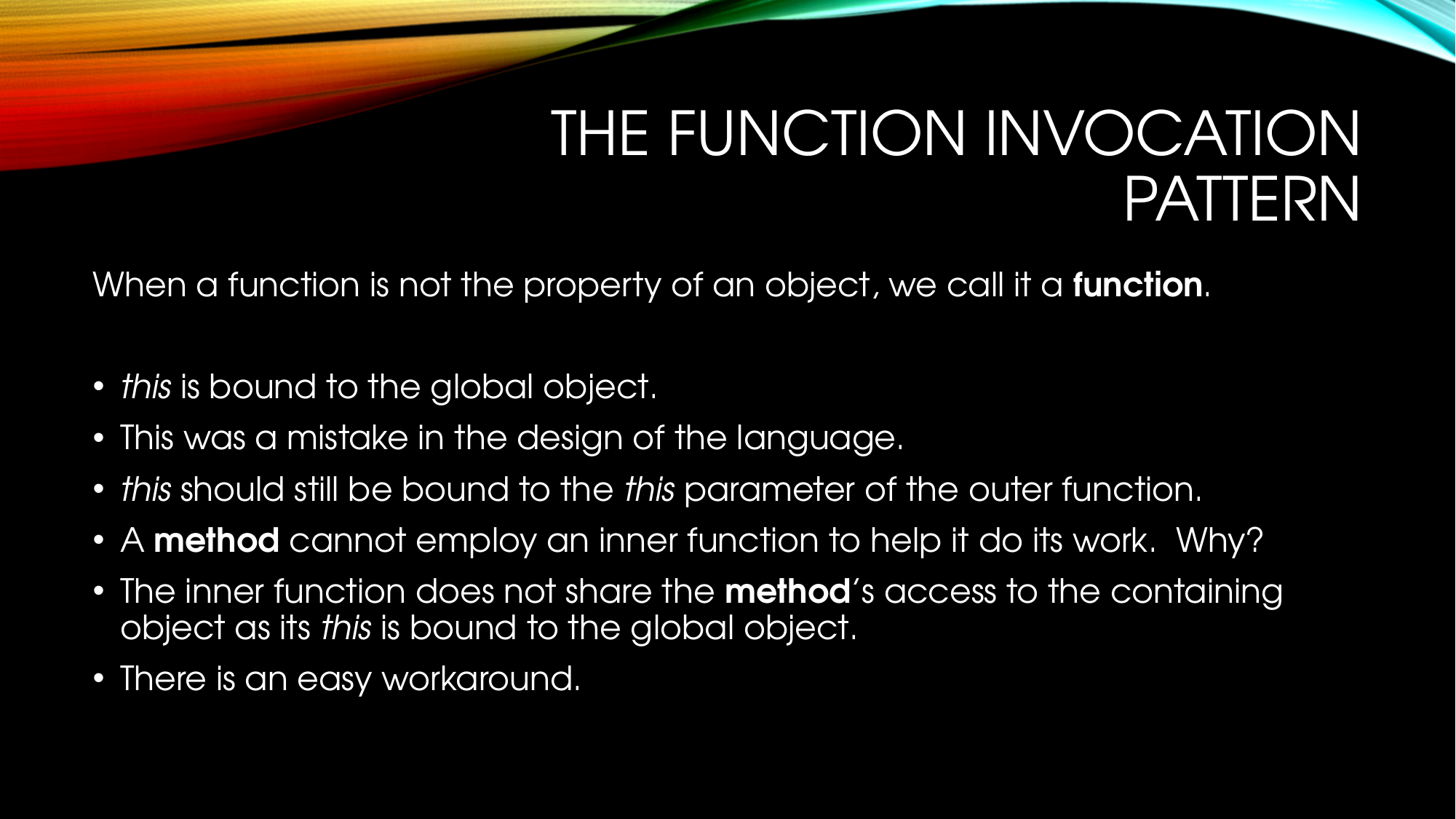

# The Function Invocation Pattern
When a function is not the property of an object, we call it a function.

this is bound to the global object.
This was a mistake in the design of the language.
this should still be bound to the this parameter of the outer function.
A method cannot employ an inner function to help it do its work.  Why?
The inner function does not share the method’s access to the containing object as its this is bound to the global object.
There is an easy workaround.